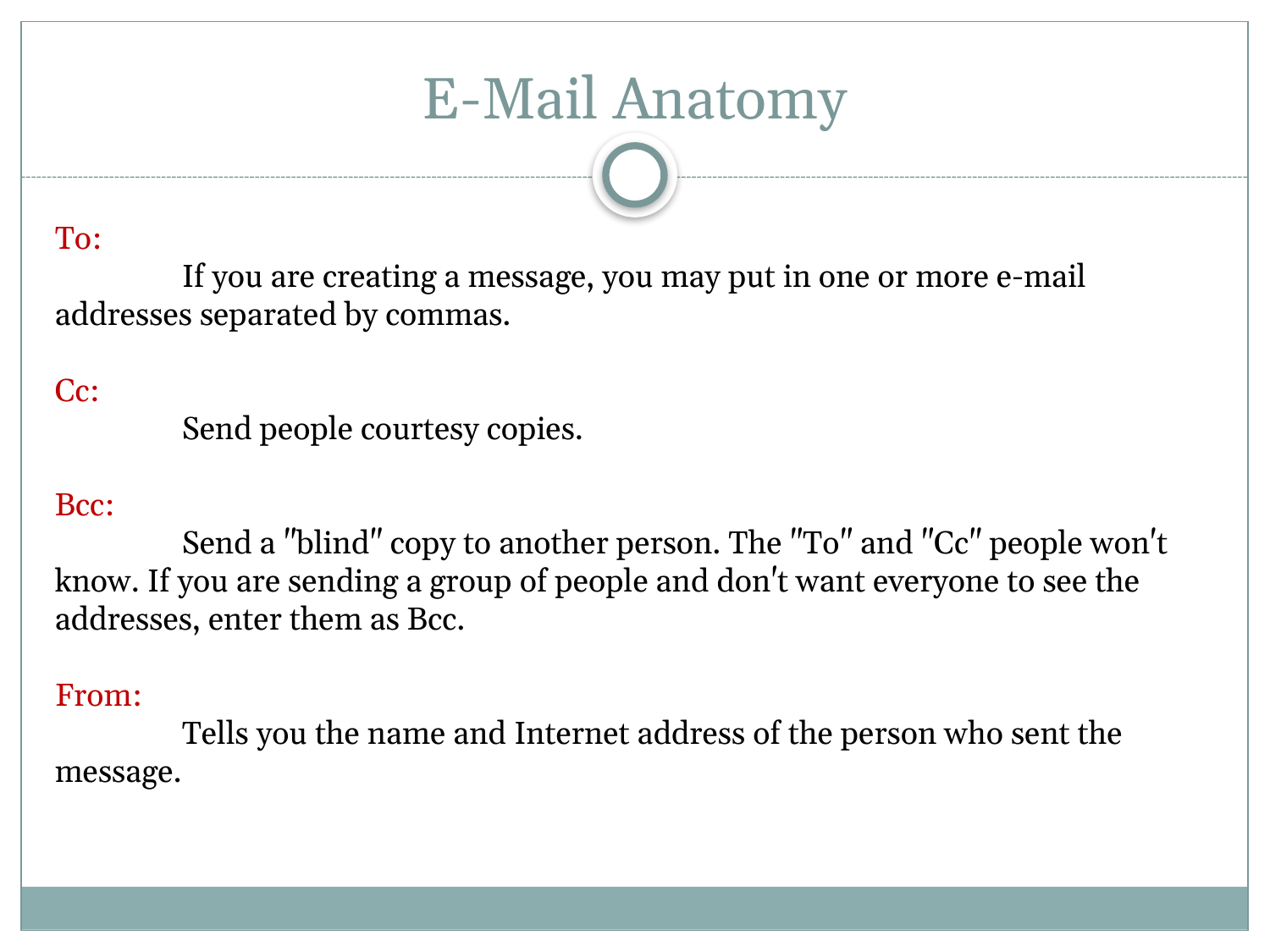

# E-Mail Anatomy
To:
	If you are creating a message, you may put in one or more e-mail addresses separated by commas.

Cc:
	Send people courtesy copies.

Bcc:
	Send a "blind" copy to another person. The "To" and "Cc" people won't know. If you are sending a group of people and don't want everyone to see the addresses, enter them as Bcc.

From:
	Tells you the name and Internet address of the person who sent the message.